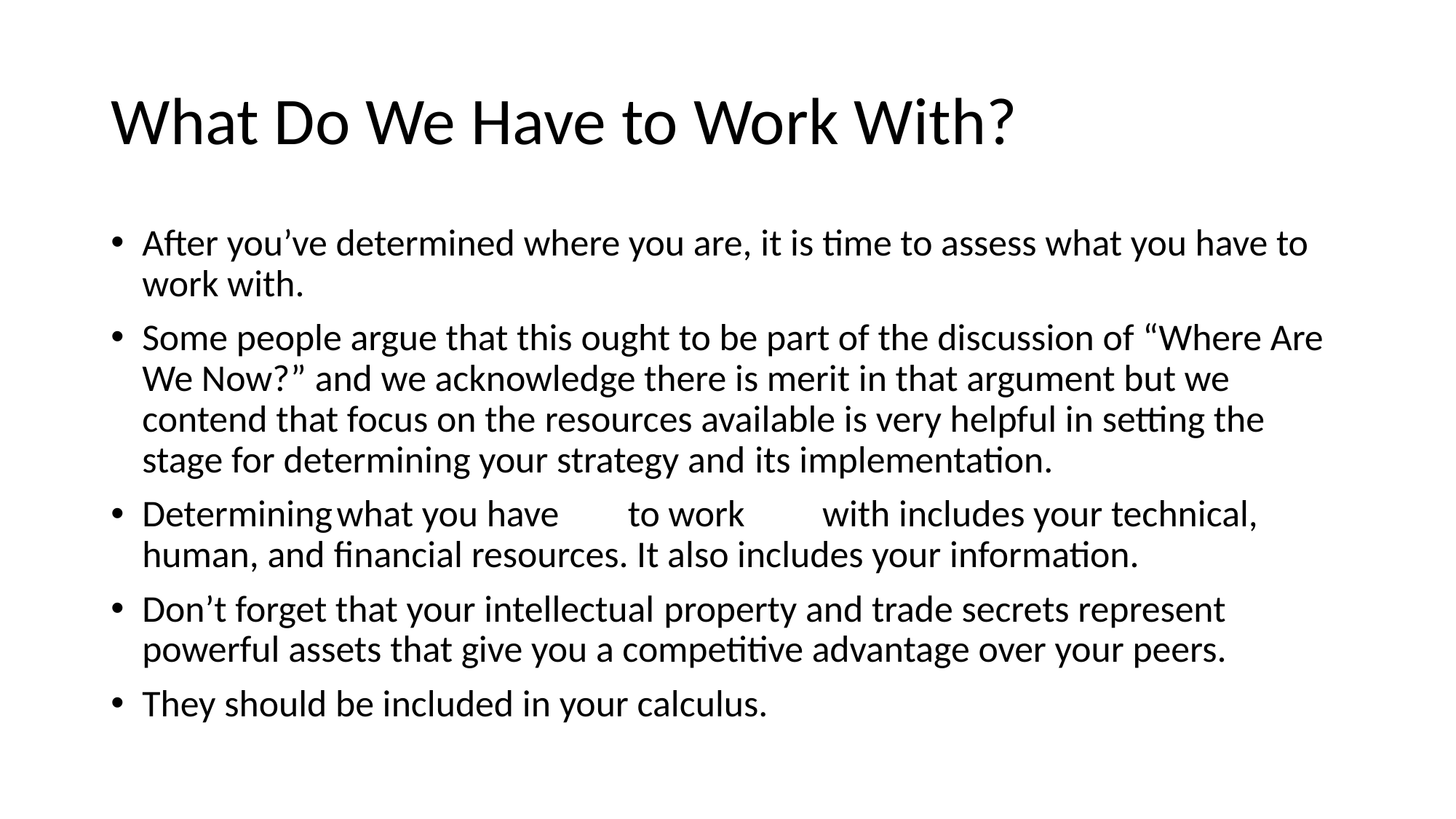

# What Do We Have to Work With?
After you’ve determined where you are, it is time to assess what you have to work with.
Some people argue that this ought to be part of the discussion of “Where Are We Now?” and we acknowledge there is merit in that argument but we contend that focus on the resources available is very helpful in setting the stage for determining your strategy and its implementation.
Determining	what you have	to work	with includes your technical, human, and financial resources. It also includes your information.
Don’t forget that your intellectual property and trade secrets represent powerful assets that give you a competitive advantage over your peers.
They should be included in your calculus.